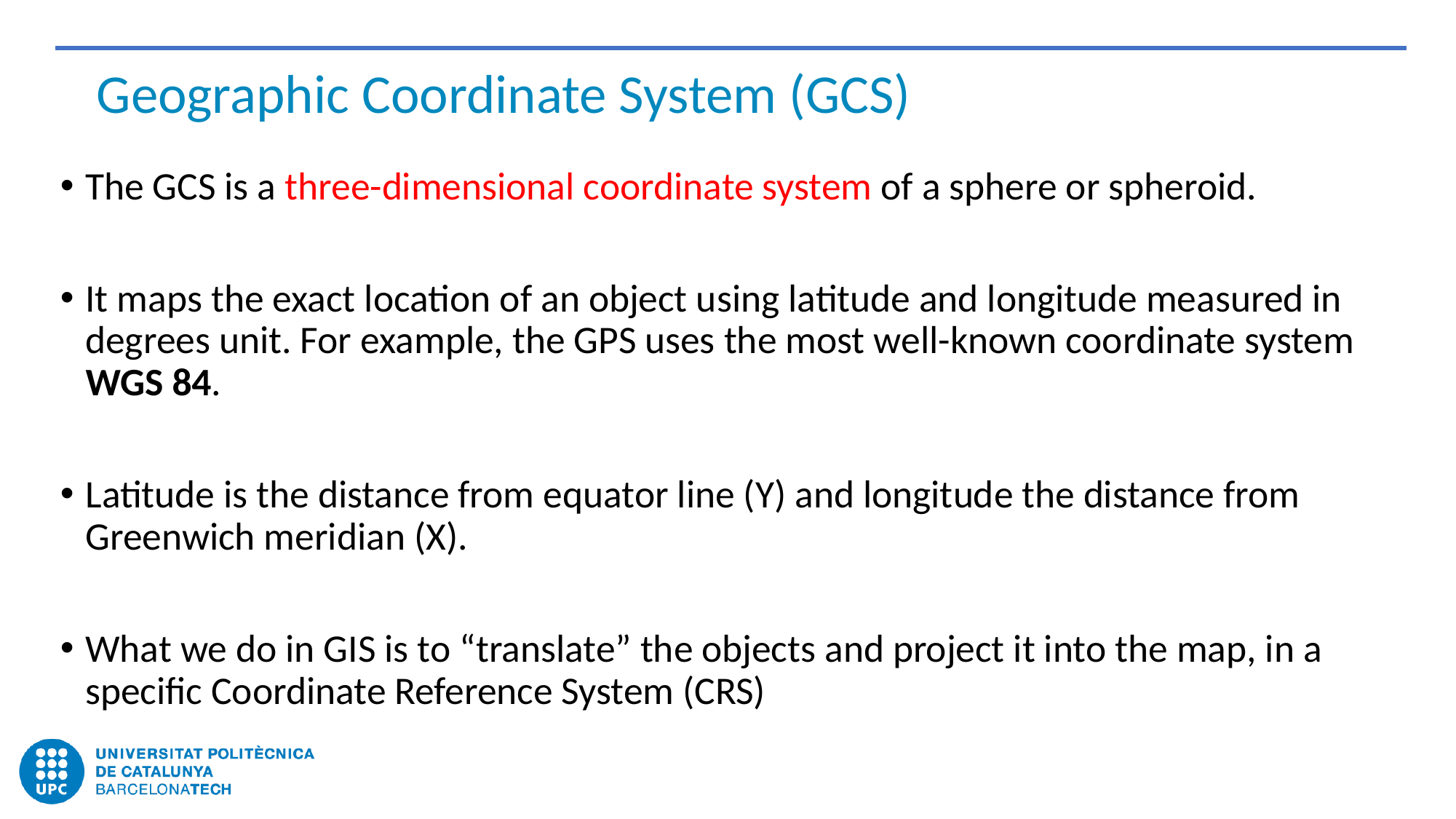

# Geographic Coordinate System (GCS)
The GCS is a three-dimensional coordinate system of a sphere or spheroid.

It maps the exact location of an object using latitude and longitude measured in degrees unit. For example, the GPS uses the most well-known coordinate system WGS 84.

Latitude is the distance from equator line (Y) and longitude the distance from Greenwich meridian (X).

What we do in GIS is to “translate” the objects and project it into the map, in a specific Coordinate Reference System (CRS)